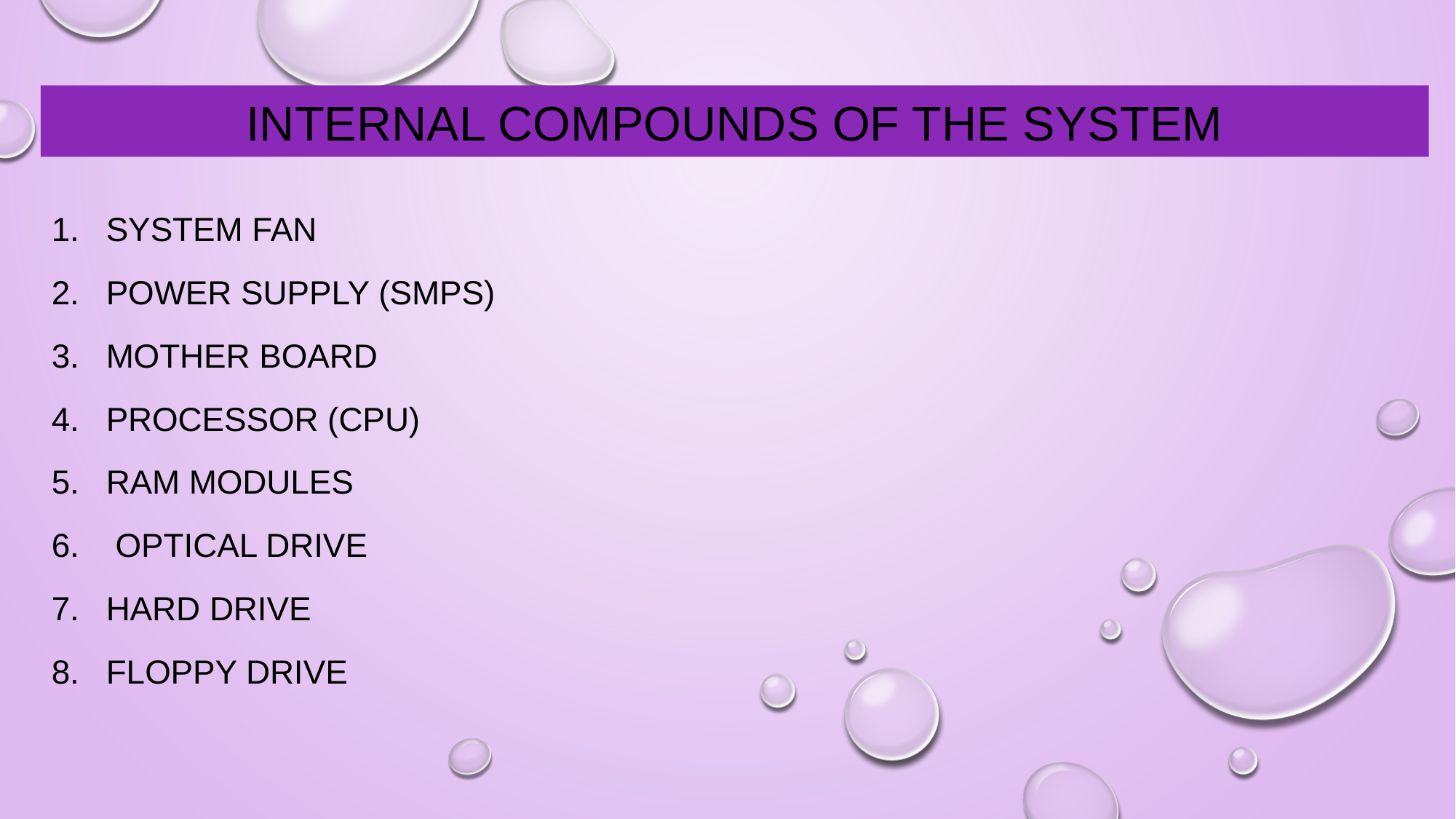

# INTERNAL COMPOUNDS OF THE SYSTEM
System fan
Power supply (smps)
Mother board
Processor (cpu)
Ram modules
 optical drive
Hard drive
Floppy drive